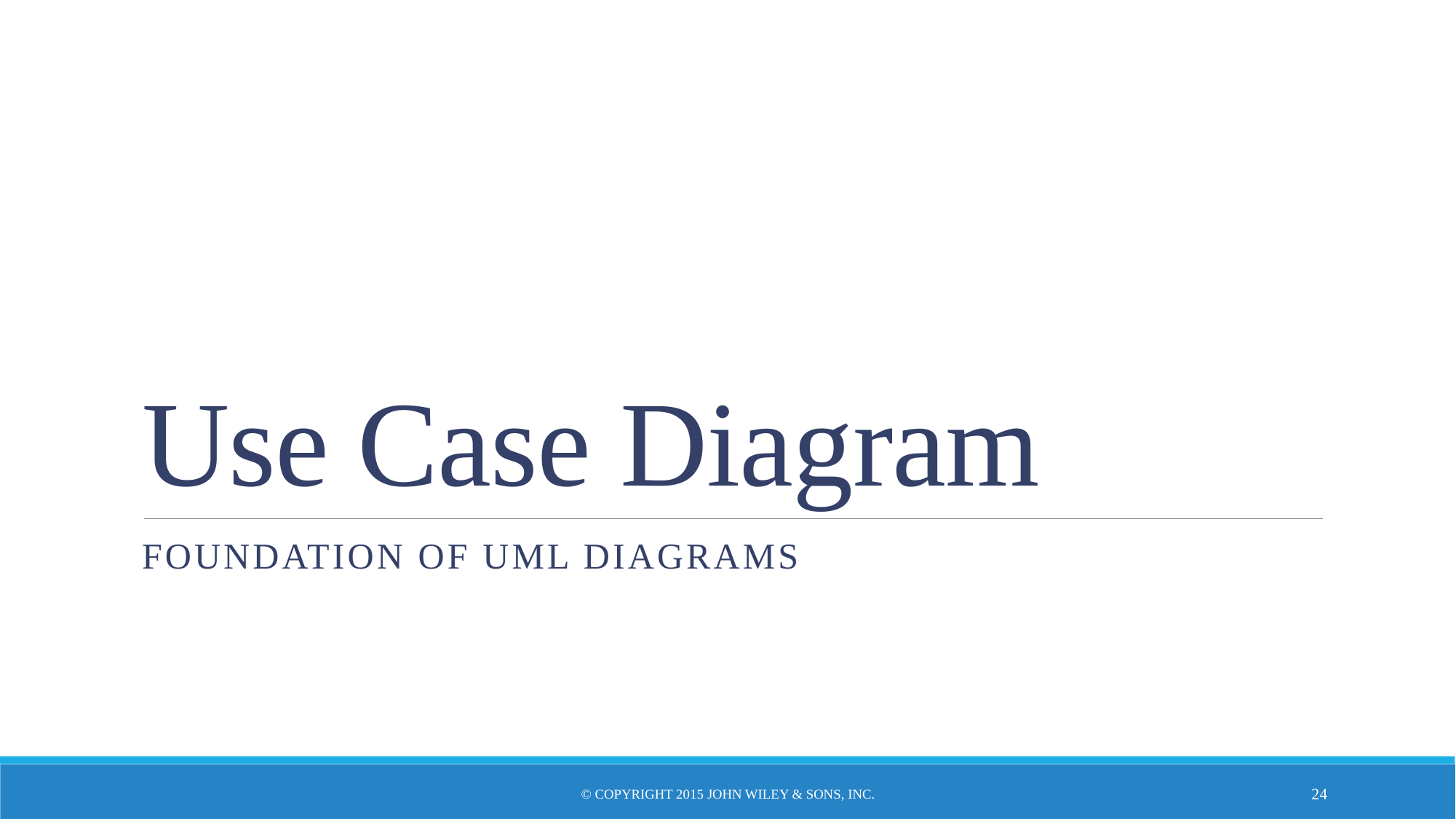

# Use Case Diagram
Foundation of UML diagrams
© Copyright 2015 John Wiley & Sons, Inc.
24